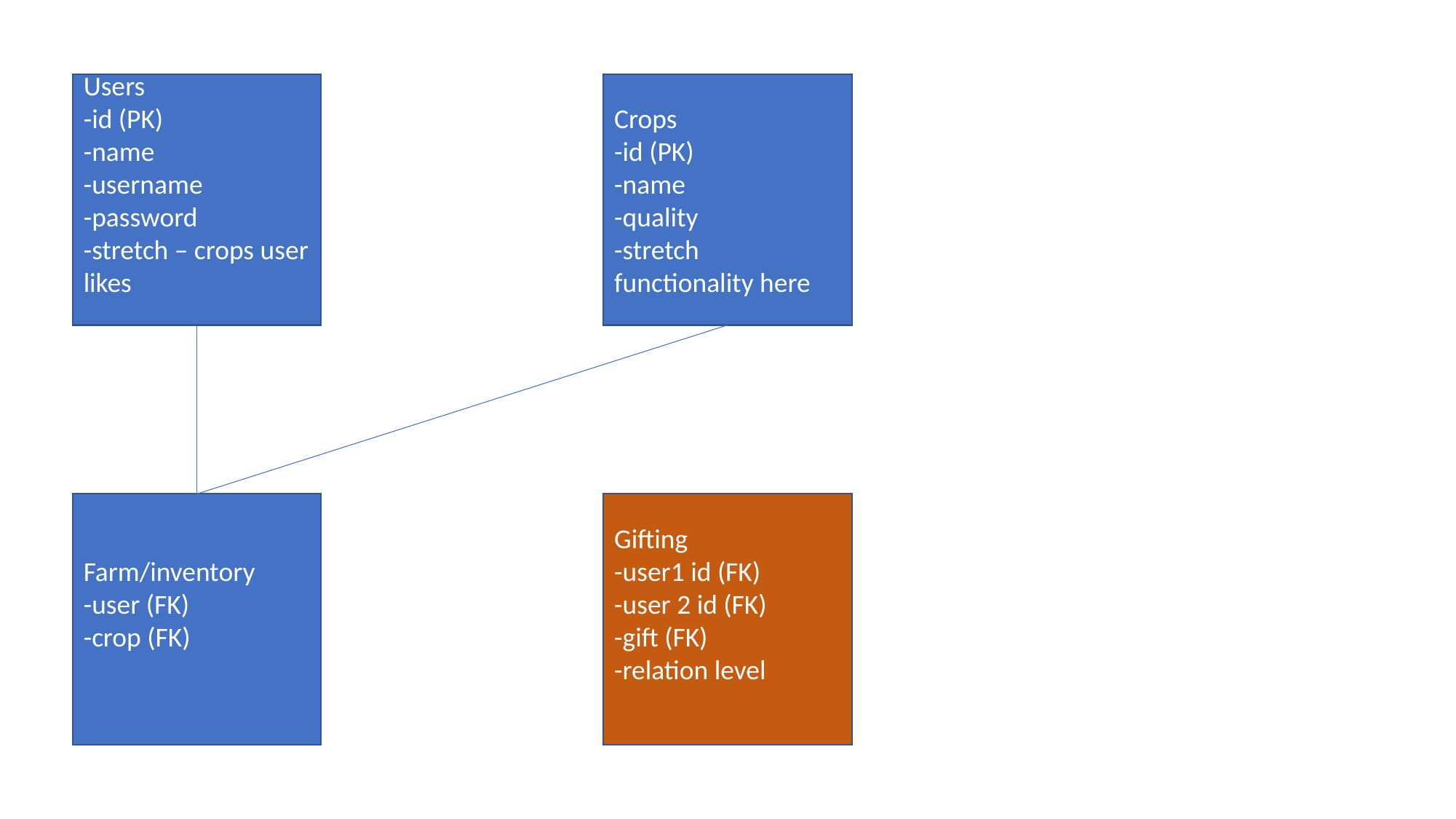

Crops
-id (PK)
-name
-quality
-stretch functionality here
Users
-id (PK)
-name
-username
-password
-stretch – crops user likes

Gifting
-user1 id (FK)
-user 2 id (FK)
-gift (FK)
-relation level

Farm/inventory
-user (FK)
-crop (FK)